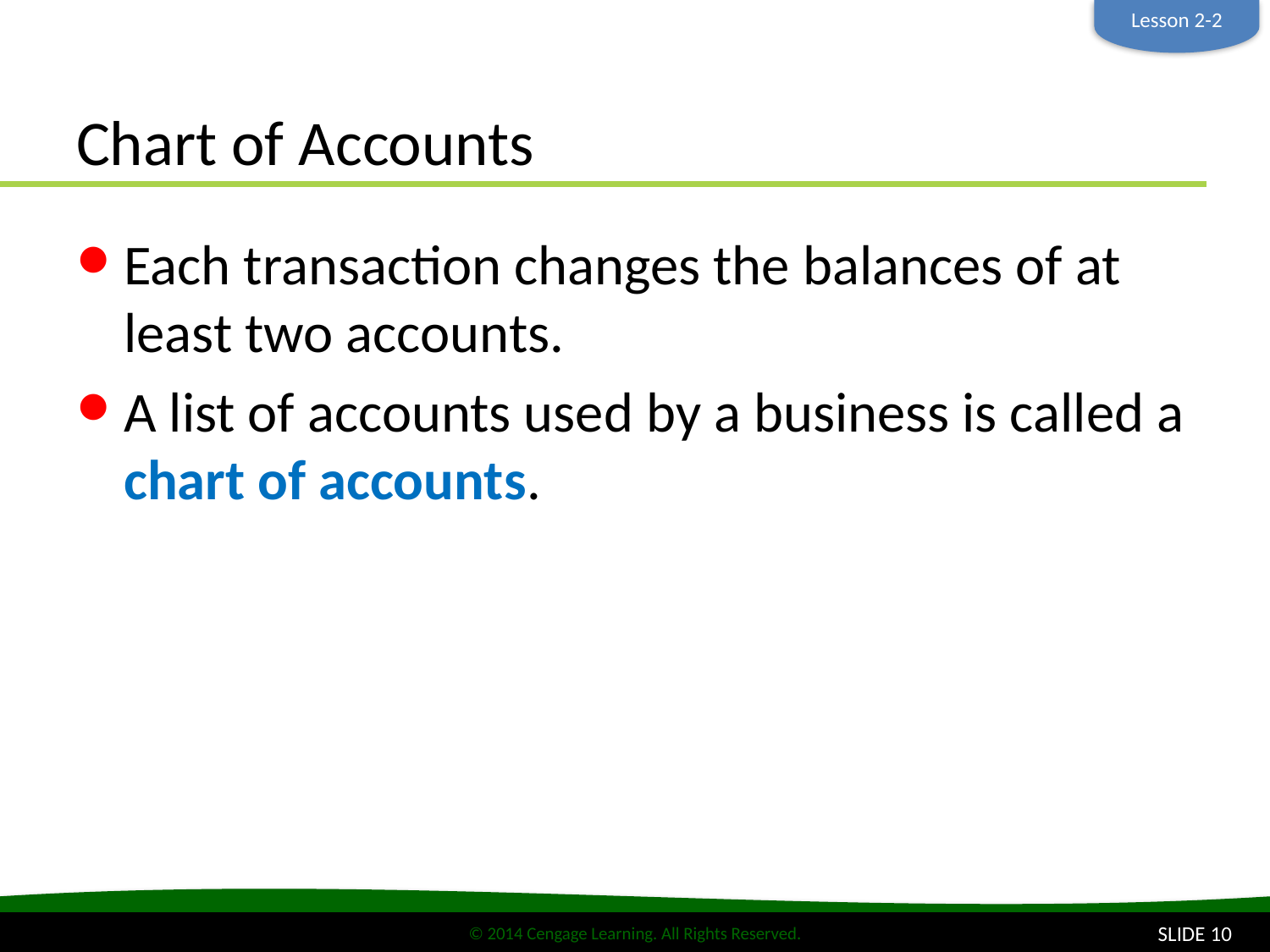

Lesson 2-2

# Chart of Accounts
Each transaction changes the balances of at least two accounts.
A list of accounts used by a business is called a chart of accounts.
SLIDE 10